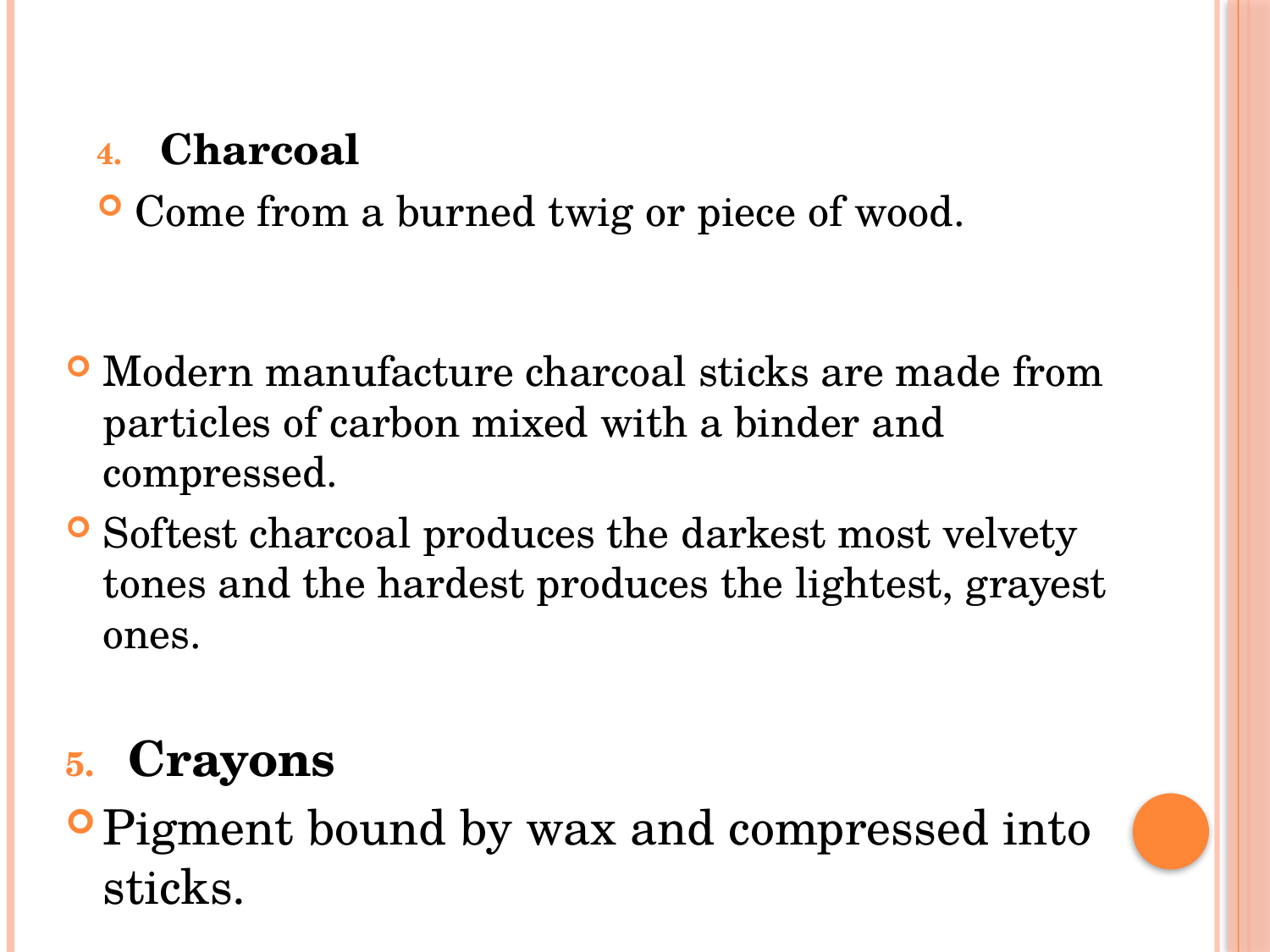

Charcoal
Come from a burned twig or piece of wood.
Modern manufacture charcoal sticks are made from particles of carbon mixed with a binder and compressed.
Softest charcoal produces the darkest most velvety tones and the hardest produces the lightest, grayest ones.

Crayons
Pigment bound by wax and compressed into sticks.